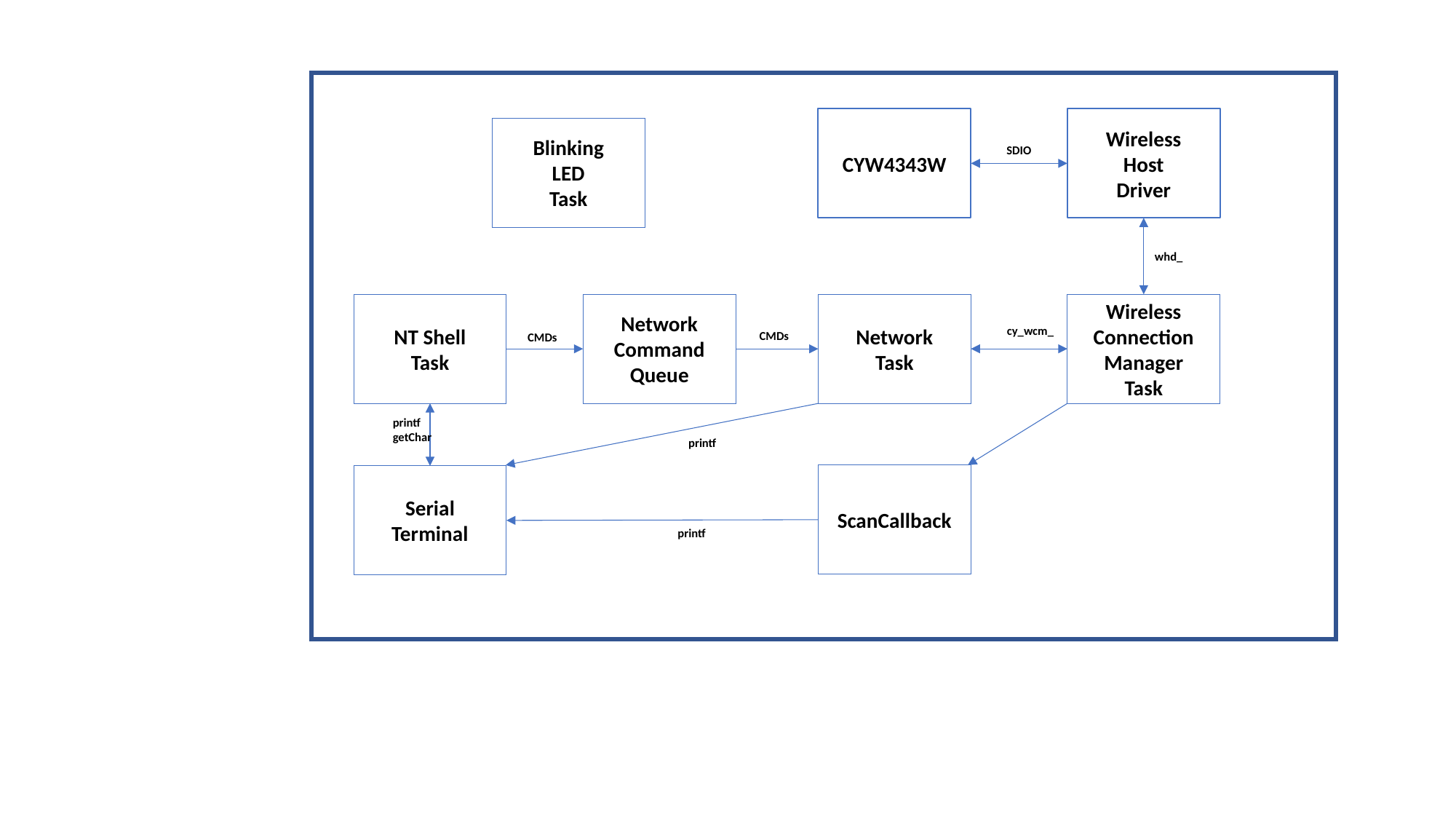

CYW4343W
Wireless
Host
Driver
Blinking
LED
Task
SDIO
whd_
NT Shell
Task
Network
Command
Queue
Network
Task
Wireless
Connection
Manager
Task
cy_wcm_
CMDs
CMDs
printf
getChar
printf
ScanCallback
Serial
Terminal
printf